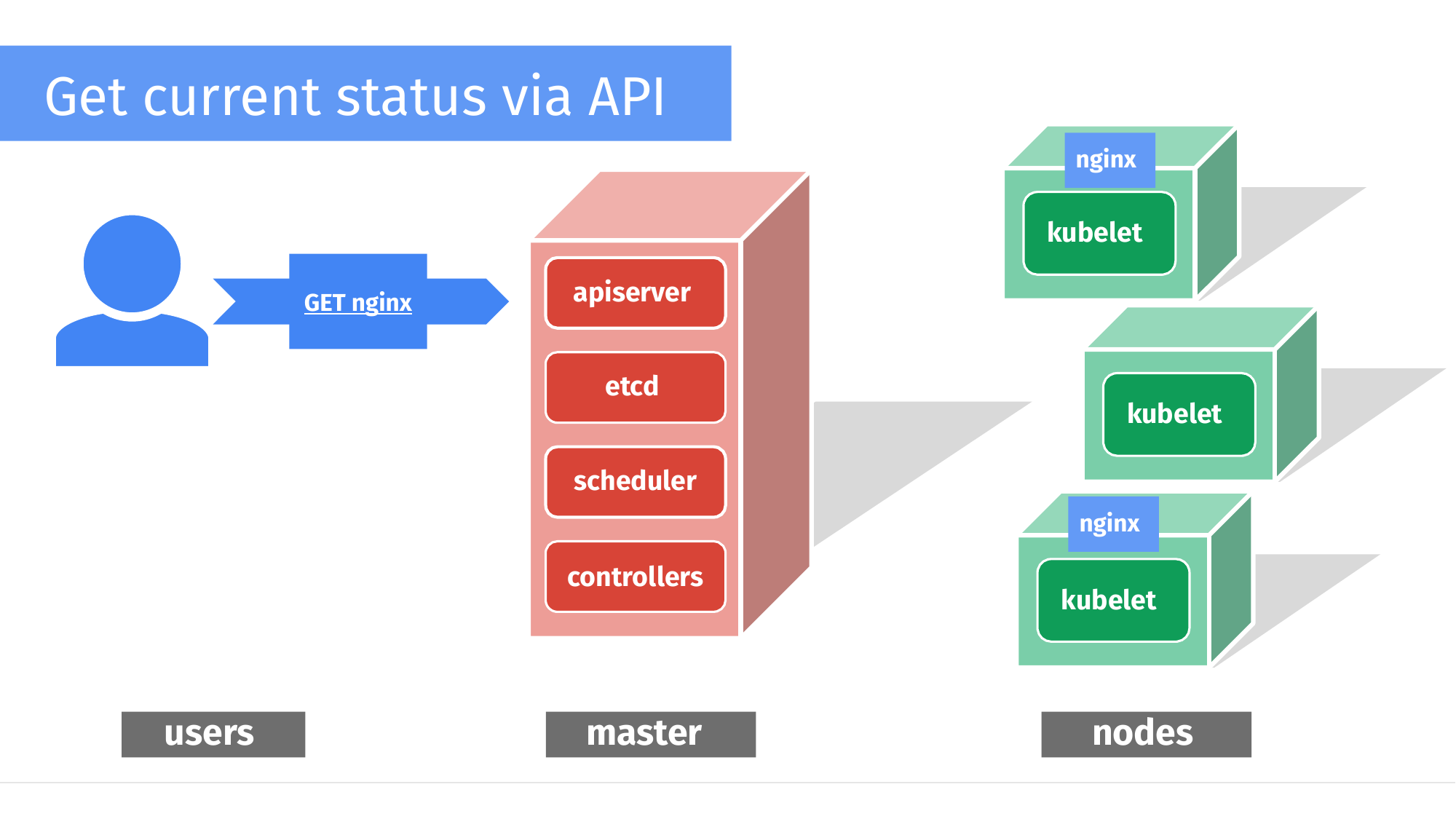

Get current status via API

nginx

kubelet

CLI

apiserver
etcd
scheduler
controllers

GET nginx

CLI

UI

kubelet

nginx

kubelet

users

master

nodes